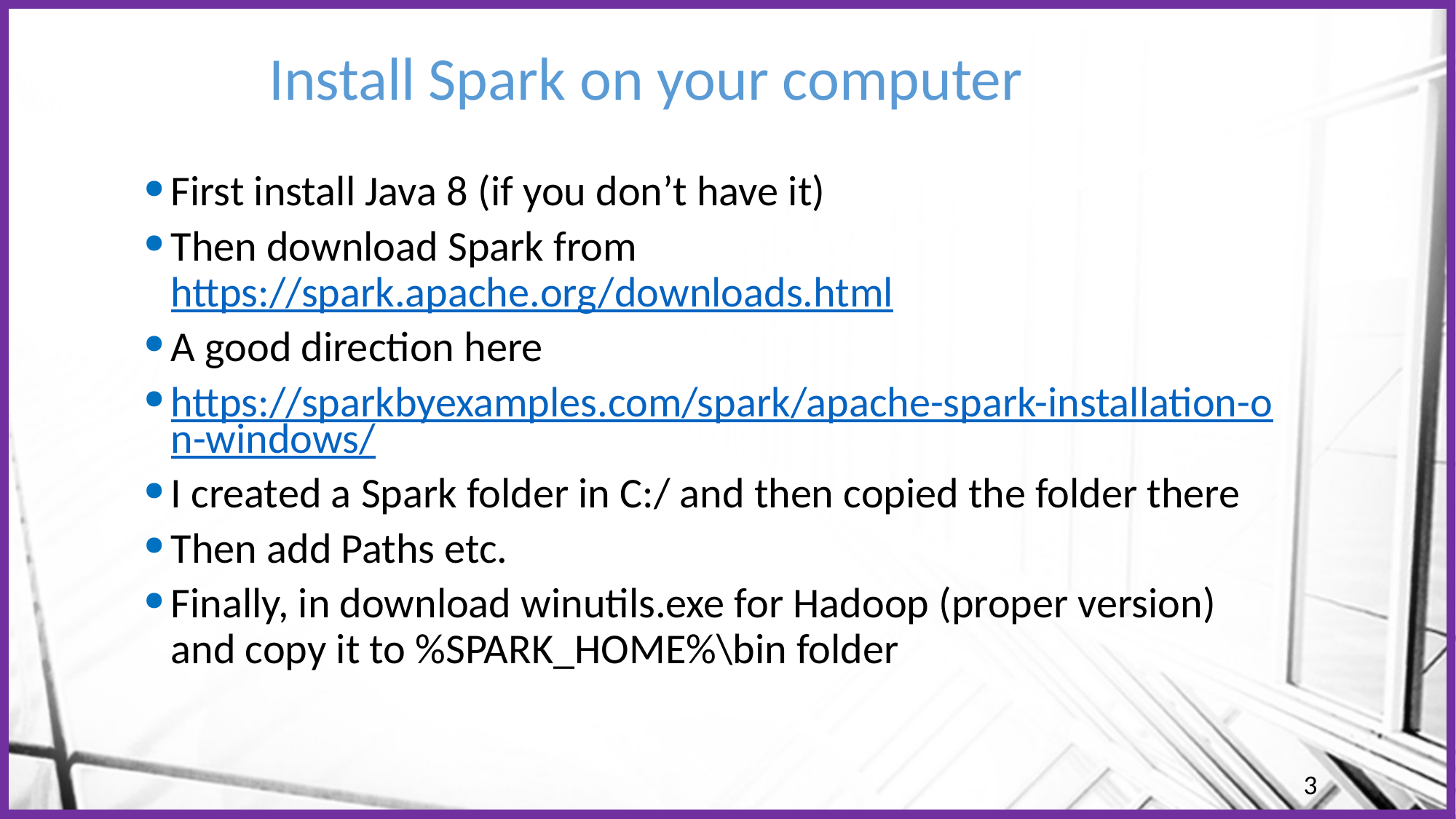

# Install Spark on your computer
First install Java 8 (if you don’t have it)
Then download Spark from https://spark.apache.org/downloads.html
A good direction here
https://sparkbyexamples.com/spark/apache-spark-installation-on-windows/
I created a Spark folder in C:/ and then copied the folder there
Then add Paths etc.
Finally, in download winutils.exe for Hadoop (proper version) and copy it to %SPARK_HOME%\bin folder
3